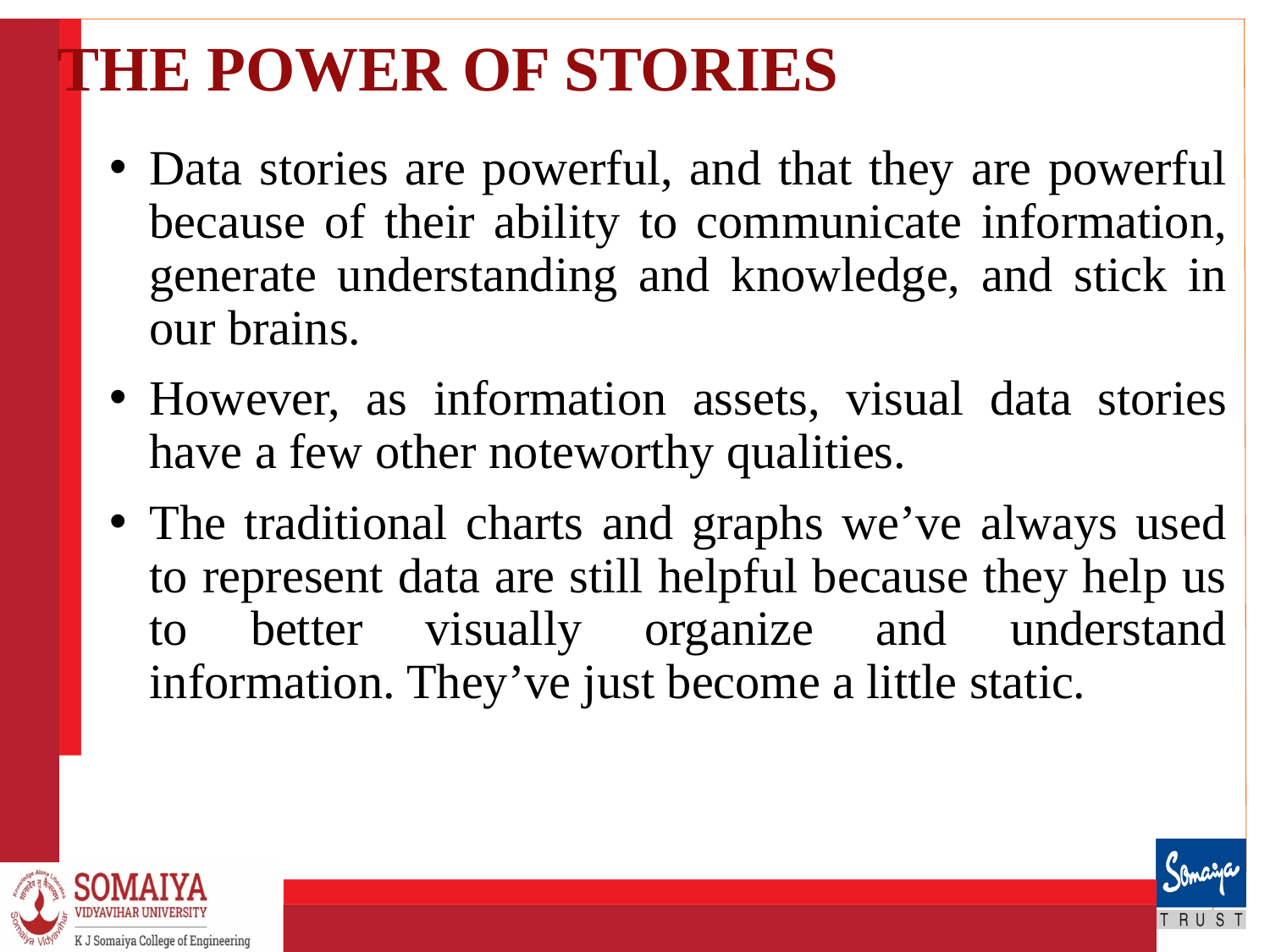

# THE POWER OF STORIES
Data stories are powerful, and that they are powerful because of their ability to communicate information, generate understanding and knowledge, and stick in our brains.
However, as information assets, visual data stories have a few other noteworthy qualities.
The traditional charts and graphs we’ve always used to represent data are still helpful because they help us to better visually organize and understand information. They’ve just become a little static.